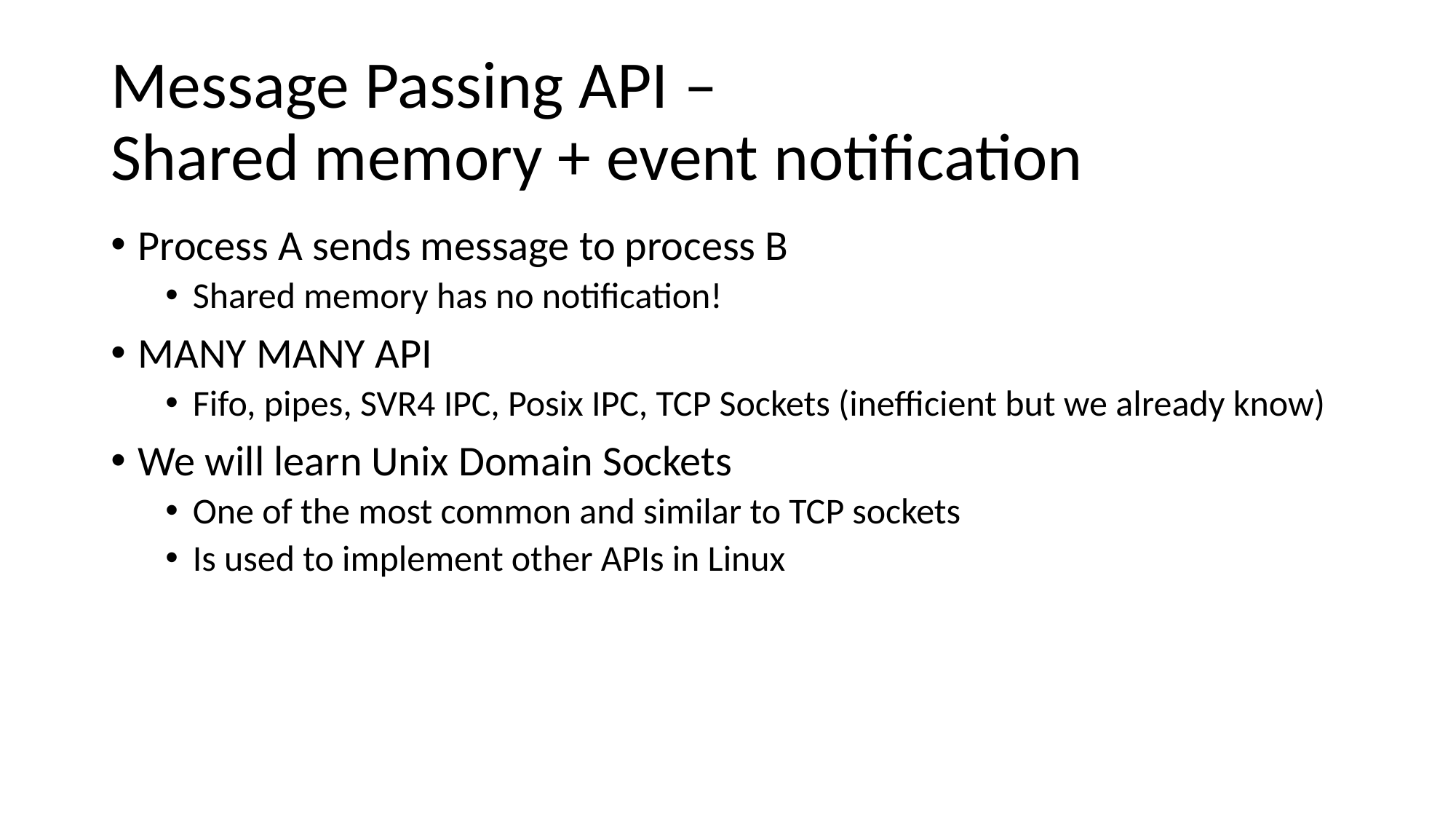

# Message Passing API – Shared memory + event notification
Process A sends message to process B
Shared memory has no notification!
MANY MANY API
Fifo, pipes, SVR4 IPC, Posix IPC, TCP Sockets (inefficient but we already know)
We will learn Unix Domain Sockets
One of the most common and similar to TCP sockets
Is used to implement other APIs in Linux